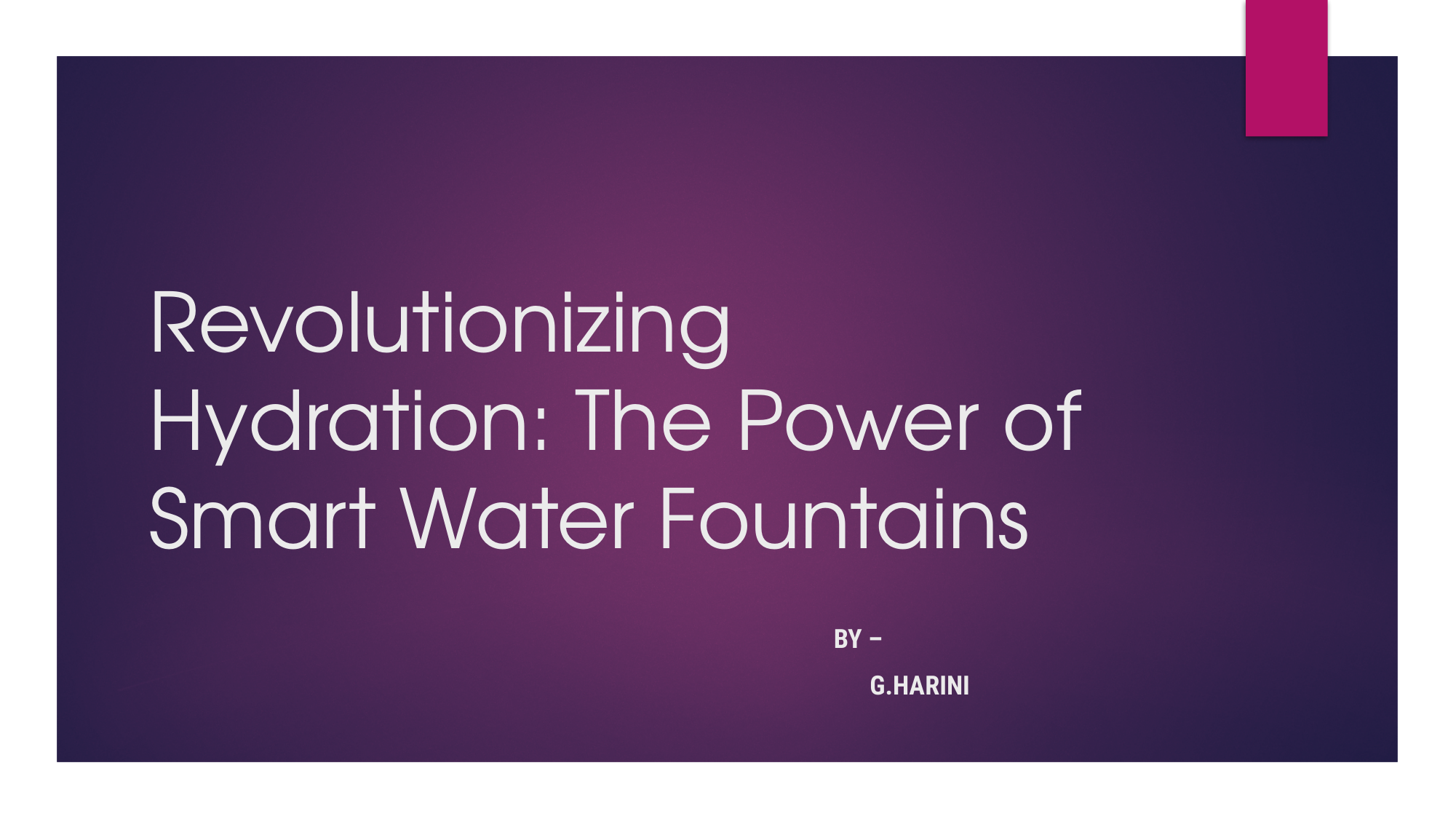

# Revolutionizing Hydration: The Power of Smart Water Fountains
By –
      G.Harini